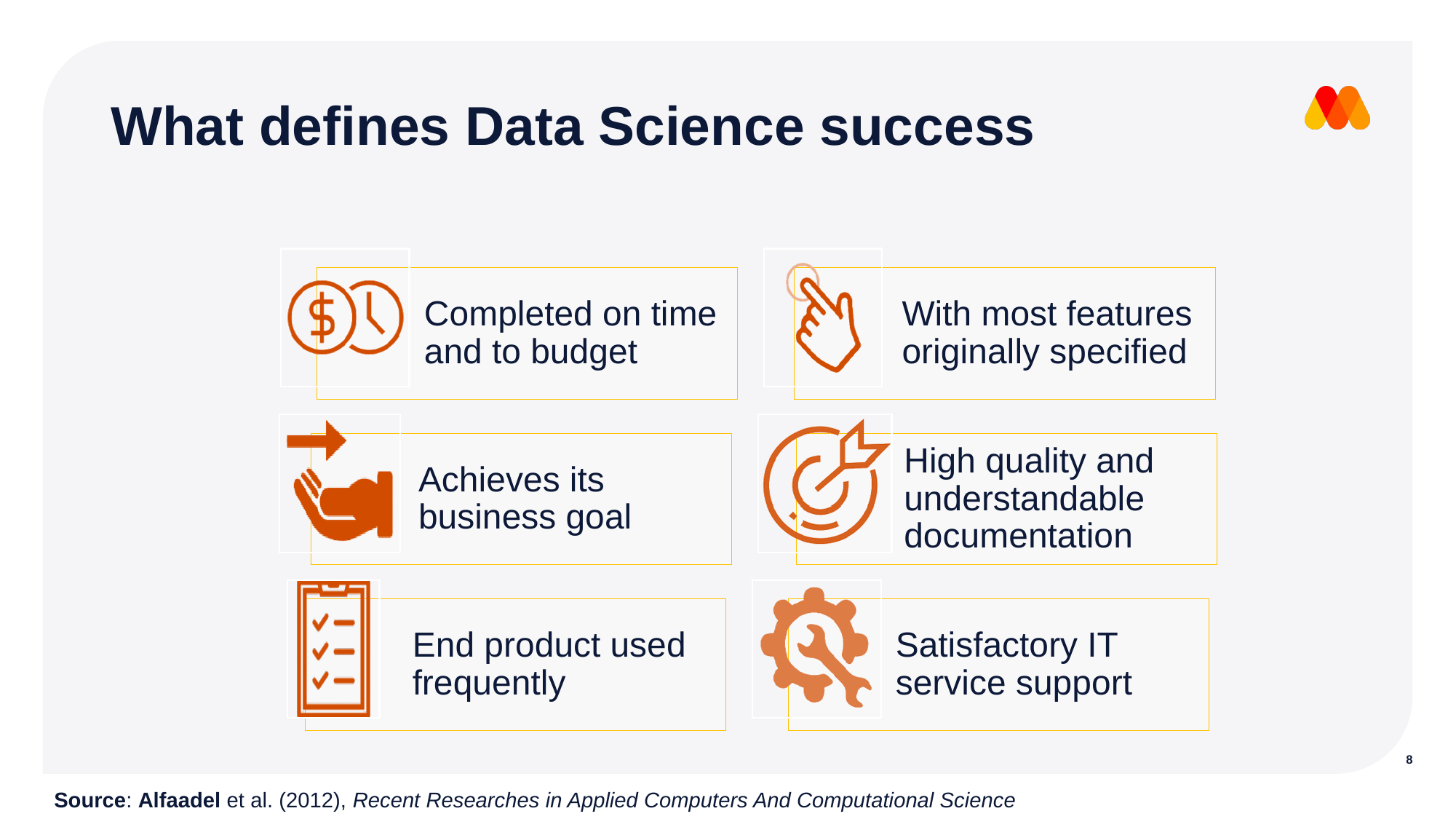

# What defines Data Science success
Completed on time and to budget
With most features originally specified
Achieves its business goal
High quality and understandable documentation
End product used frequently
Satisfactory IT service support
8
Source: Alfaadel et al. (2012), Recent Researches in Applied Computers And Computational Science